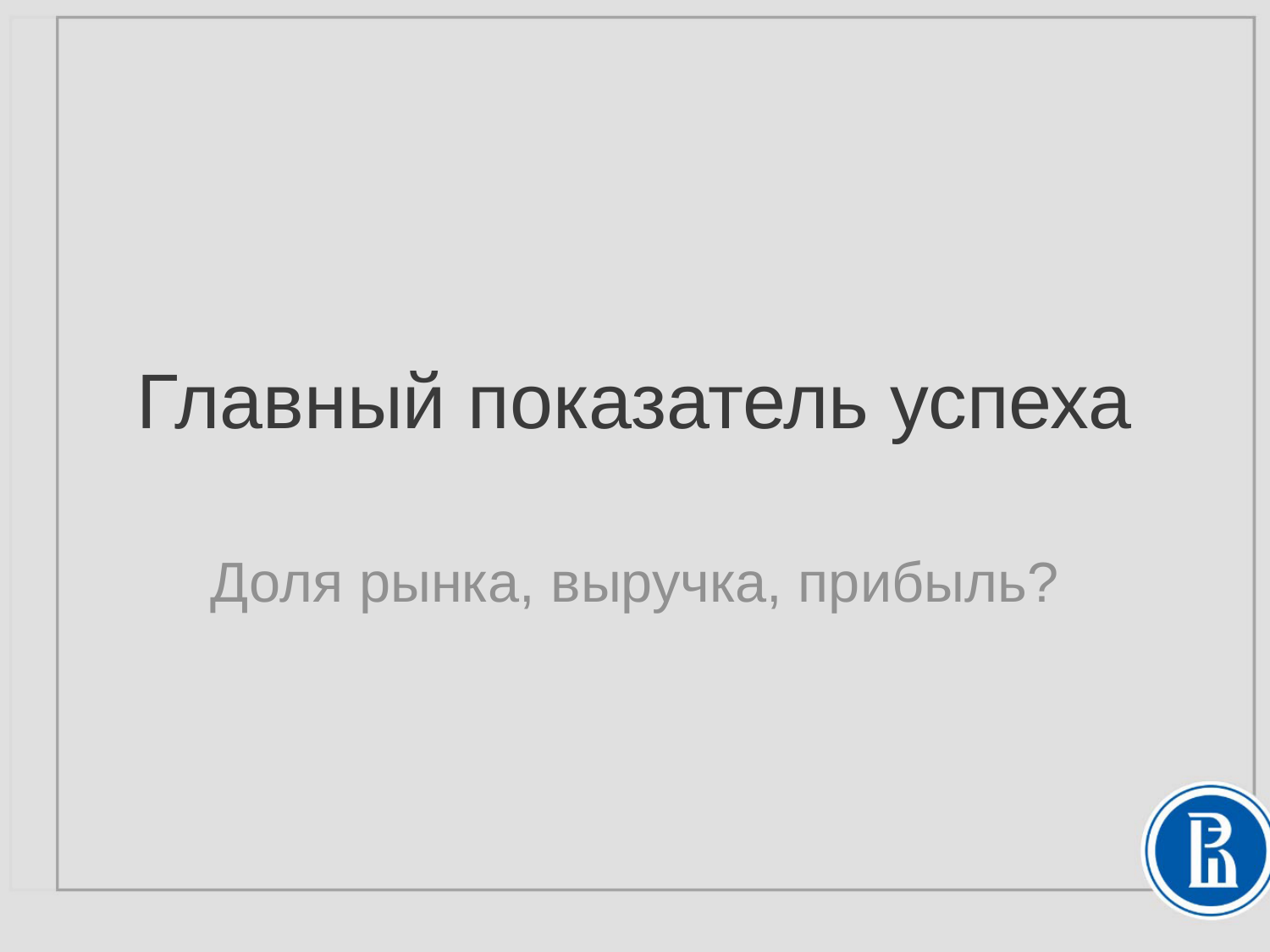

# Главный показатель успеха
Доля рынка, выручка, прибыль?